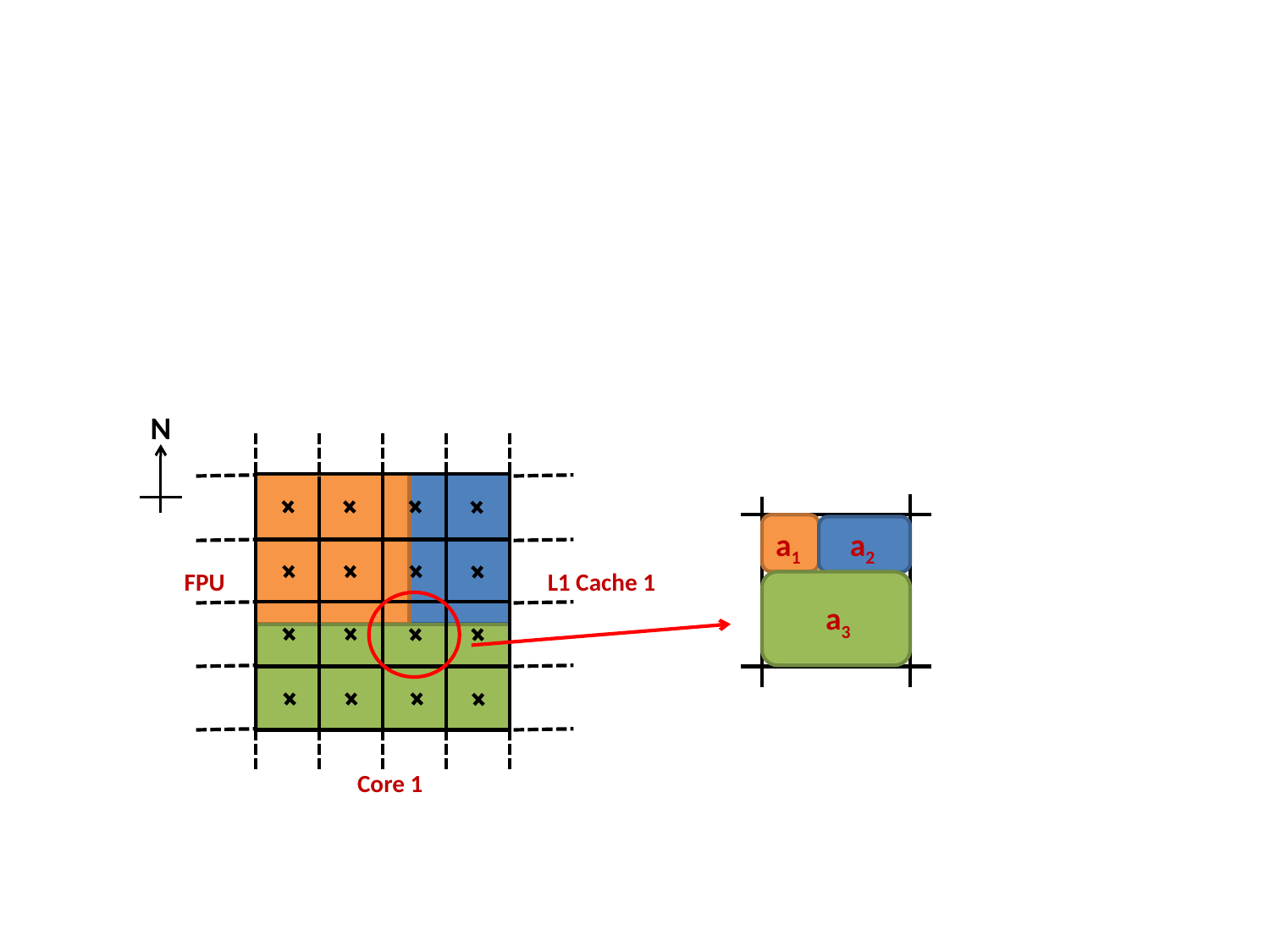

N

a1
a2
FPU
L1 Cache 1

a3

Core 1